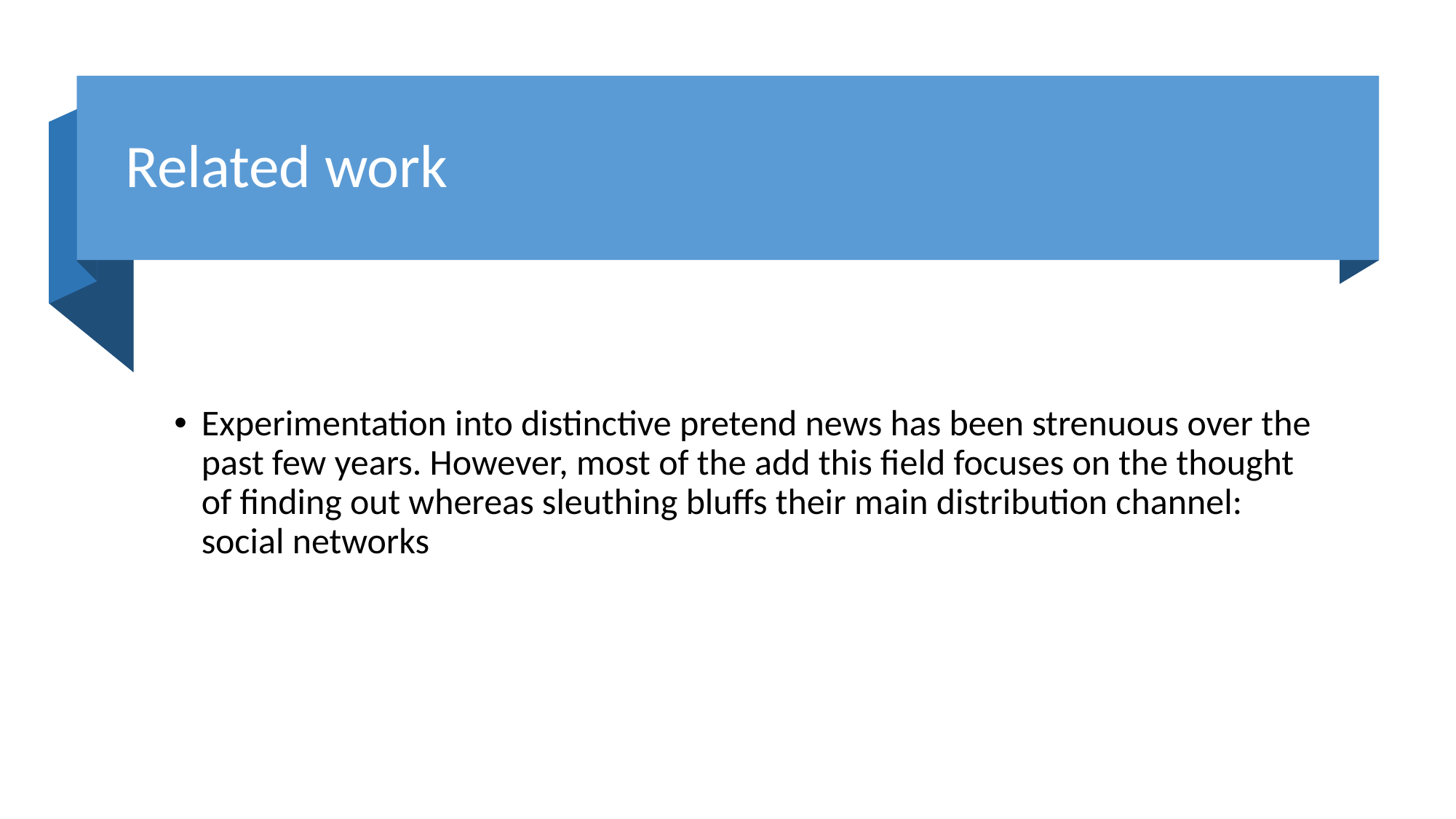

# Related work

Experimentation into distinctive pretend news has been strenuous over the past few years. However, most of the add this field focuses on the thought of finding out whereas sleuthing bluffs their main distribution channel: social networks